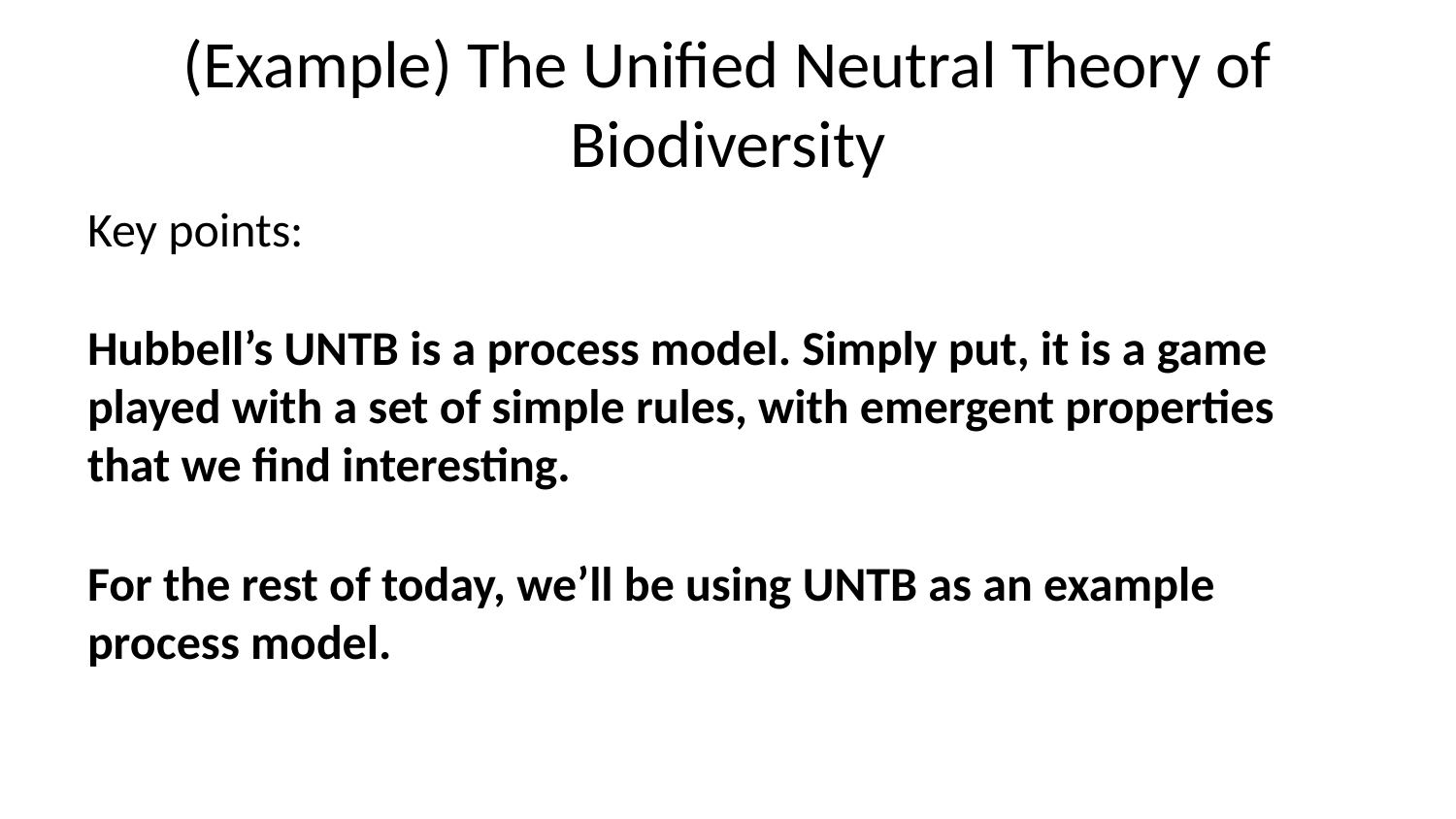

# (Example) The Unified Neutral Theory of Biodiversity
Key points:
Hubbell’s UNTB is a process model. Simply put, it is a game played with a set of simple rules, with emergent properties that we find interesting.
For the rest of today, we’ll be using UNTB as an example process model.